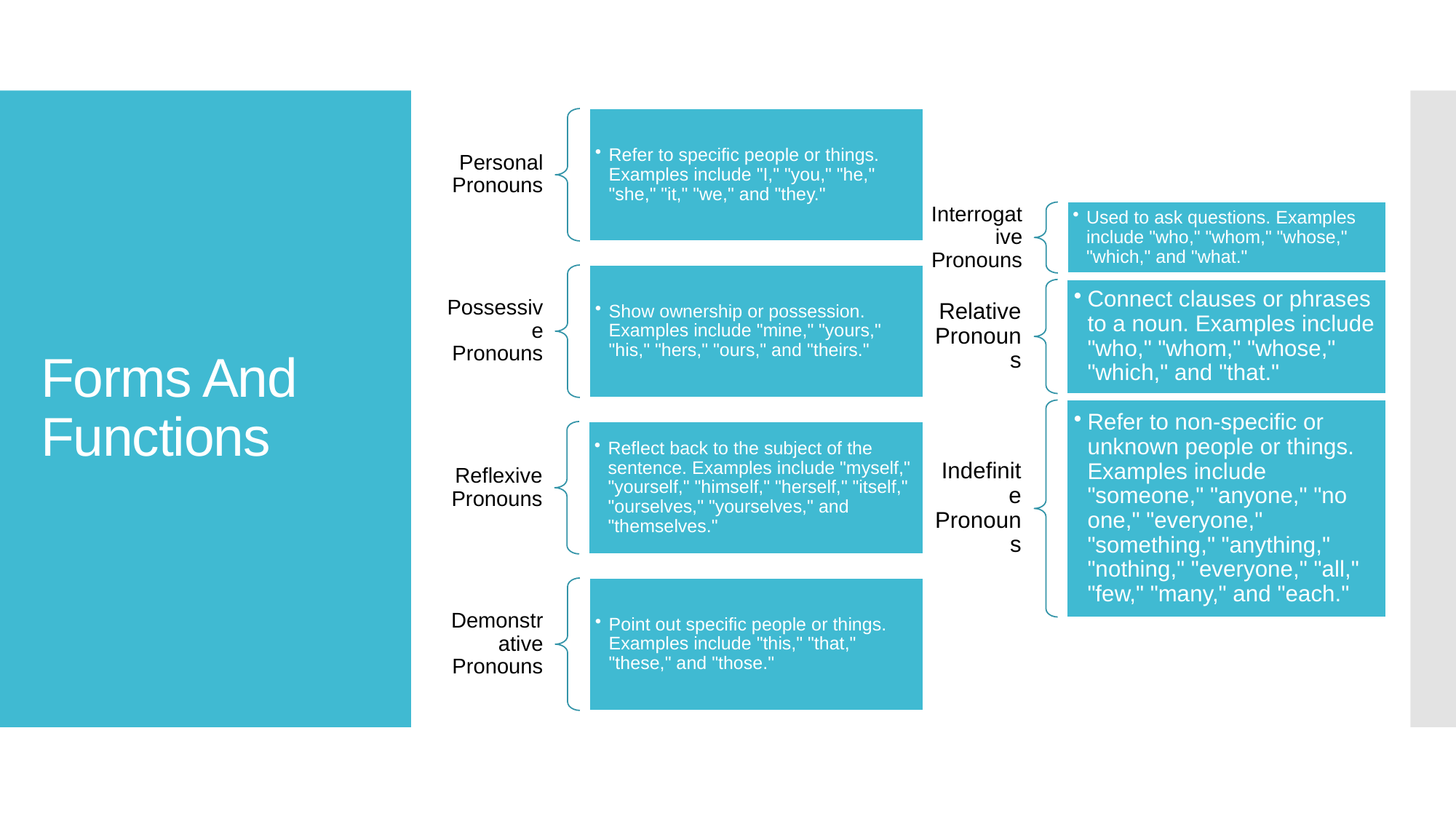

Personal Pronouns
Refer to specific people or things. Examples include "I," "you," "he," "she," "it," "we," and "they."
Possessive Pronouns
Show ownership or possession. Examples include "mine," "yours," "his," "hers," "ours," and "theirs."
Reflexive Pronouns
Reflect back to the subject of the sentence. Examples include "myself," "yourself," "himself," "herself," "itself," "ourselves," "yourselves," and "themselves."
Demonstrative Pronouns
Point out specific people or things. Examples include "this," "that," "these," and "those."
Interrogative Pronouns
Used to ask questions. Examples include "who," "whom," "whose," "which," and "what."
Relative Pronouns
Connect clauses or phrases to a noun. Examples include "who," "whom," "whose," "which," and "that."
Indefinite Pronouns
Refer to non-specific or unknown people or things. Examples include "someone," "anyone," "no one," "everyone," "something," "anything," "nothing," "everyone," "all," "few," "many," and "each."
# Forms And Functions